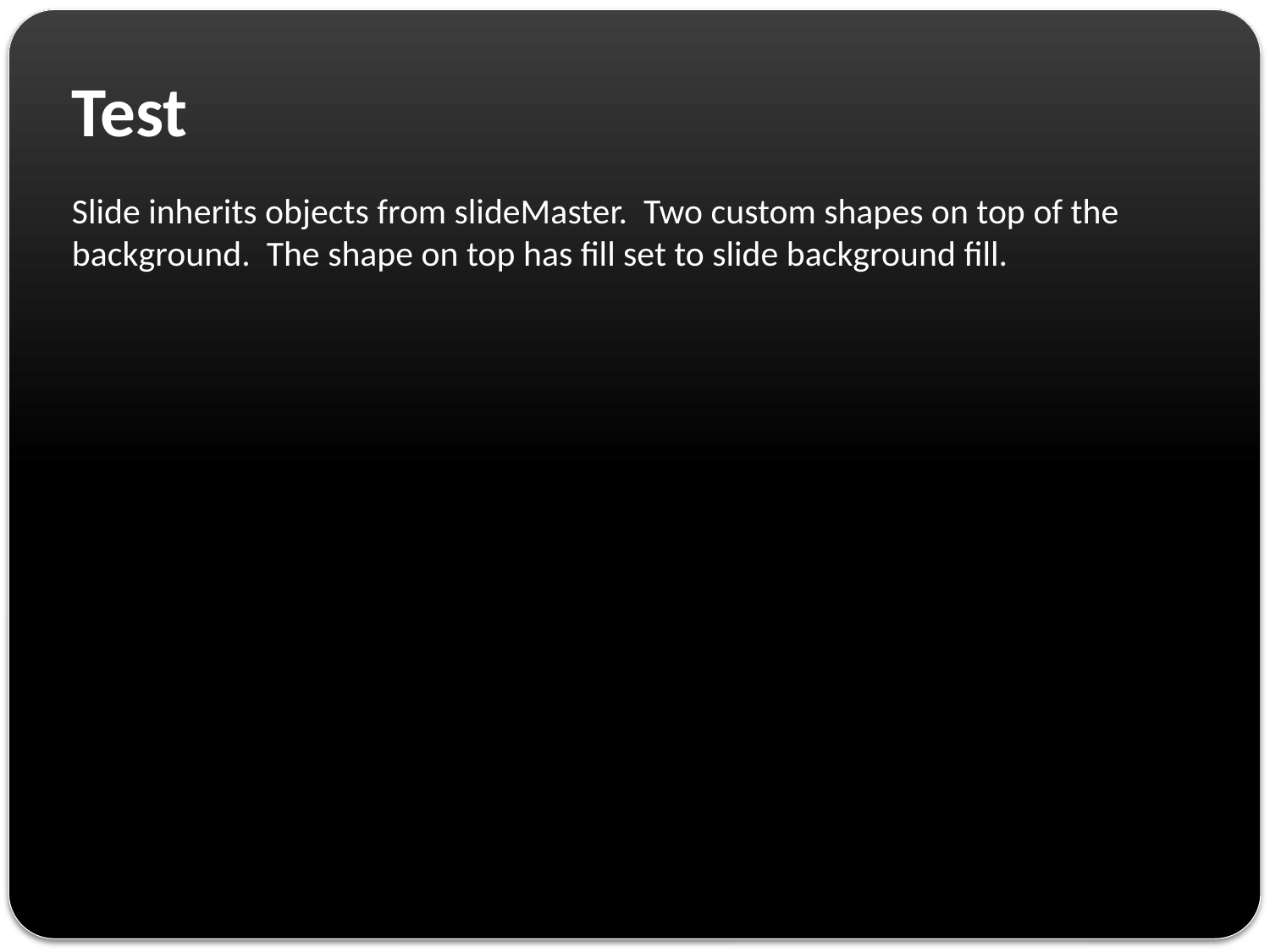

Test

Slide inherits objects from slideMaster.  Two custom shapes on top of the background.  The shape on top has fill set to slide background fill.